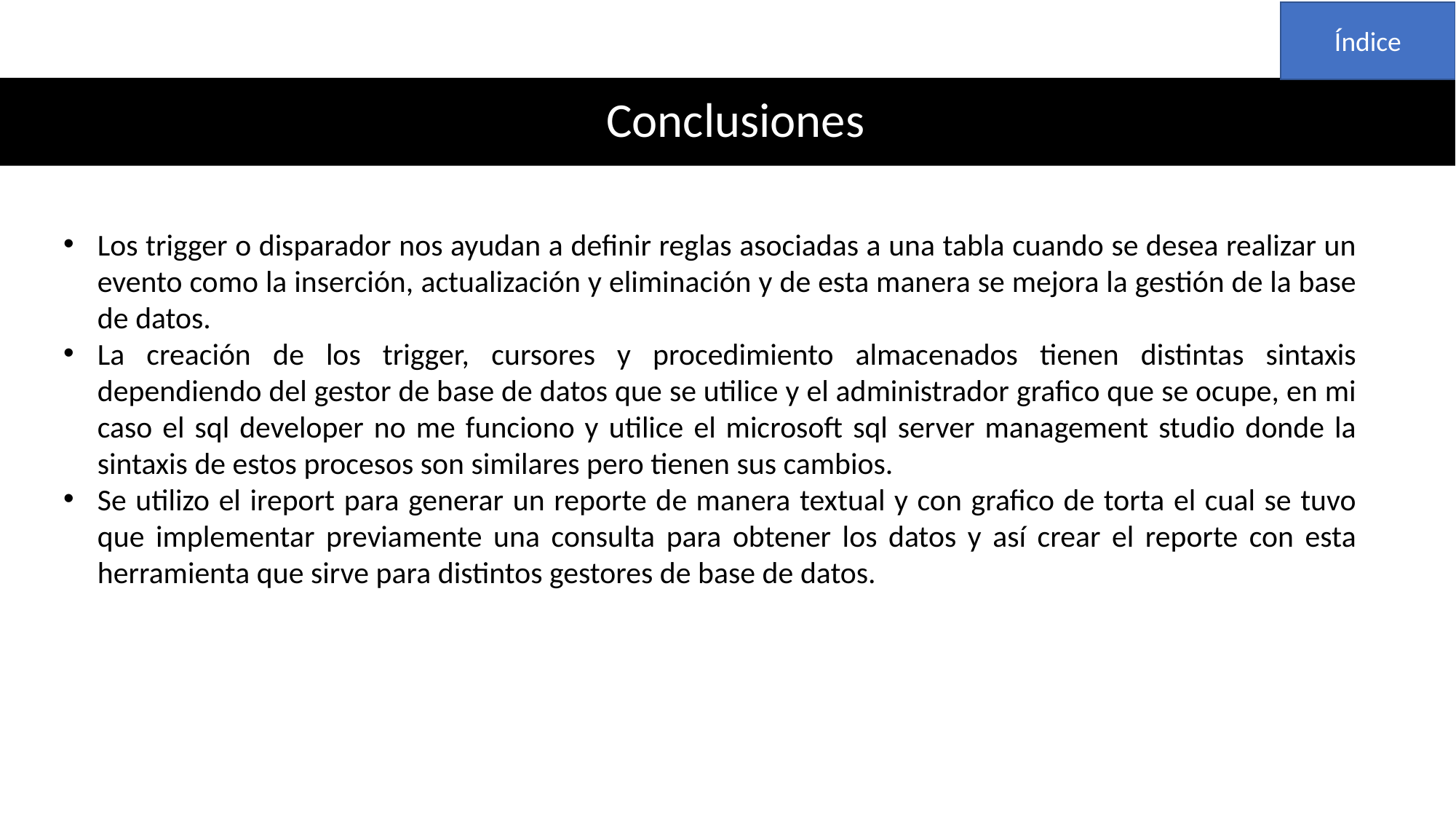

Índice
# Conclusiones

Los trigger o disparador nos ayudan a definir reglas asociadas a una tabla cuando se desea realizar un evento como la inserción, actualización y eliminación y de esta manera se mejora la gestión de la base de datos.
La creación de los trigger, cursores y procedimiento almacenados tienen distintas sintaxis dependiendo del gestor de base de datos que se utilice y el administrador grafico que se ocupe, en mi caso el sql developer no me funciono y utilice el microsoft sql server management studio donde la sintaxis de estos procesos son similares pero tienen sus cambios.
Se utilizo el ireport para generar un reporte de manera textual y con grafico de torta el cual se tuvo que implementar previamente una consulta para obtener los datos y así crear el reporte con esta herramienta que sirve para distintos gestores de base de datos.